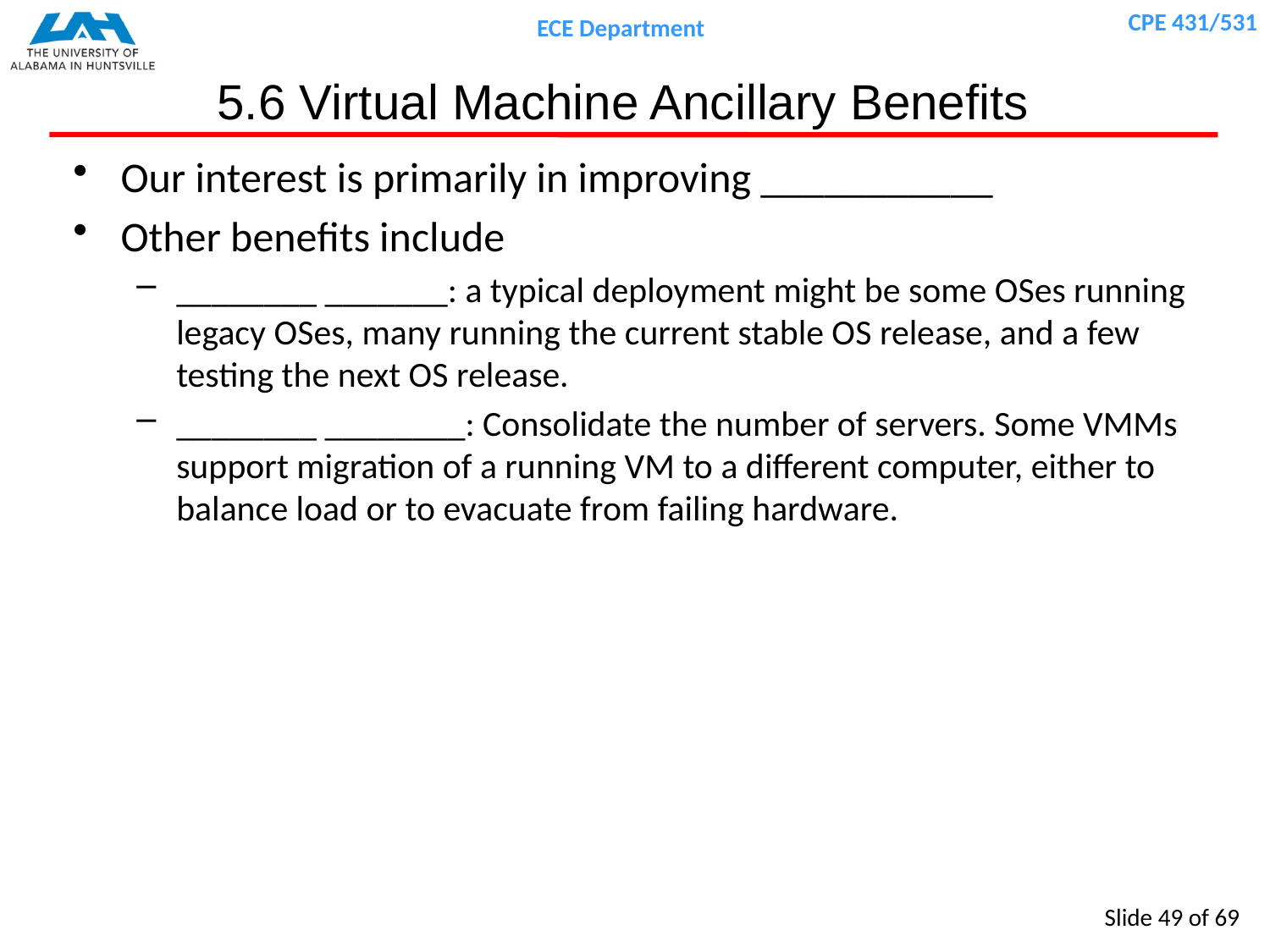

# 5.6 Virtual Machine Ancillary Benefits
Our interest is primarily in improving ___________
Other benefits include
________ _______: a typical deployment might be some OSes running legacy OSes, many running the current stable OS release, and a few testing the next OS release.
________ ________: Consolidate the number of servers. Some VMMs support migration of a running VM to a different computer, either to balance load or to evacuate from failing hardware.